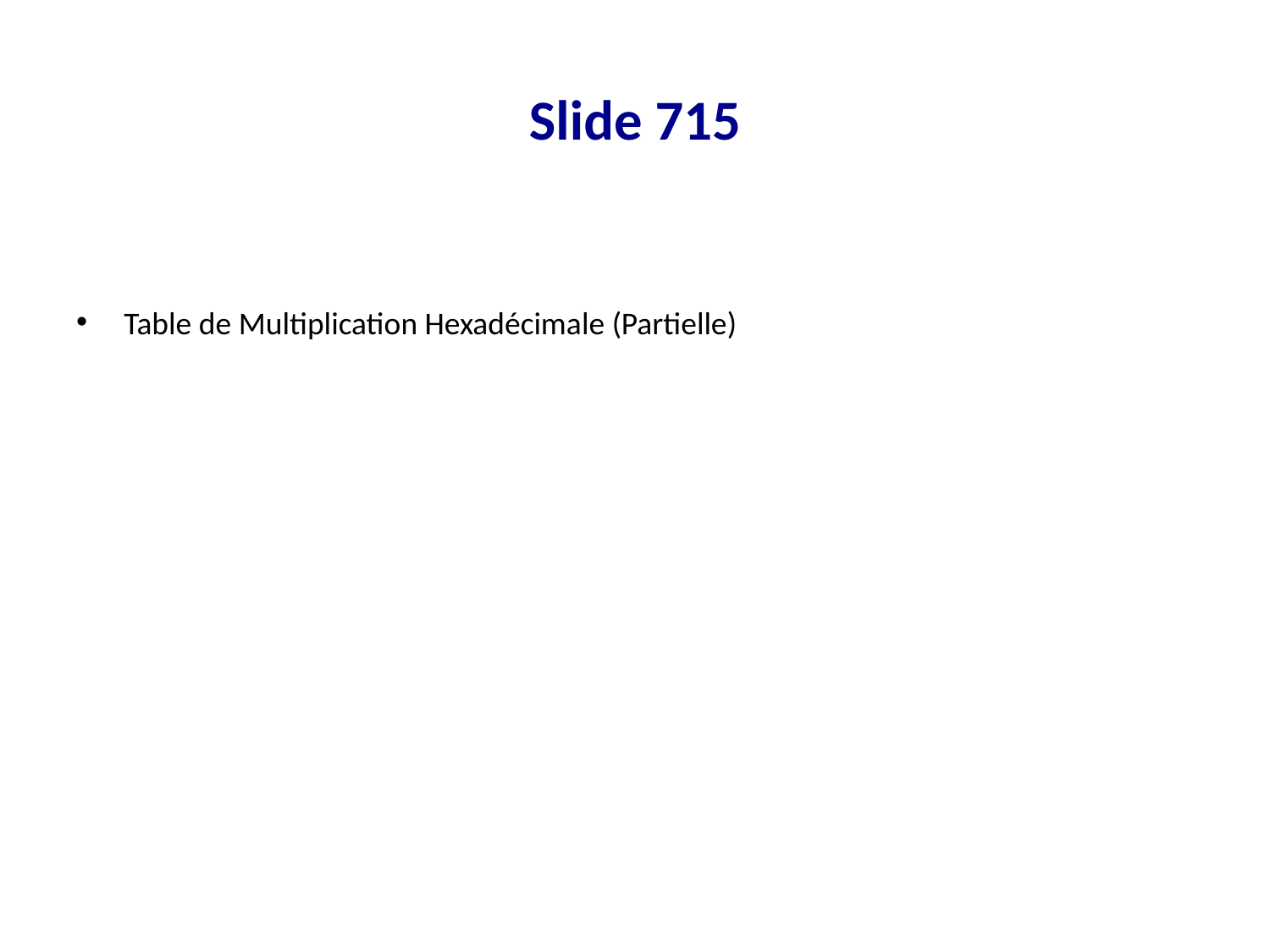

# Slide 715

Table de Multiplication Hexadécimale (Partielle)